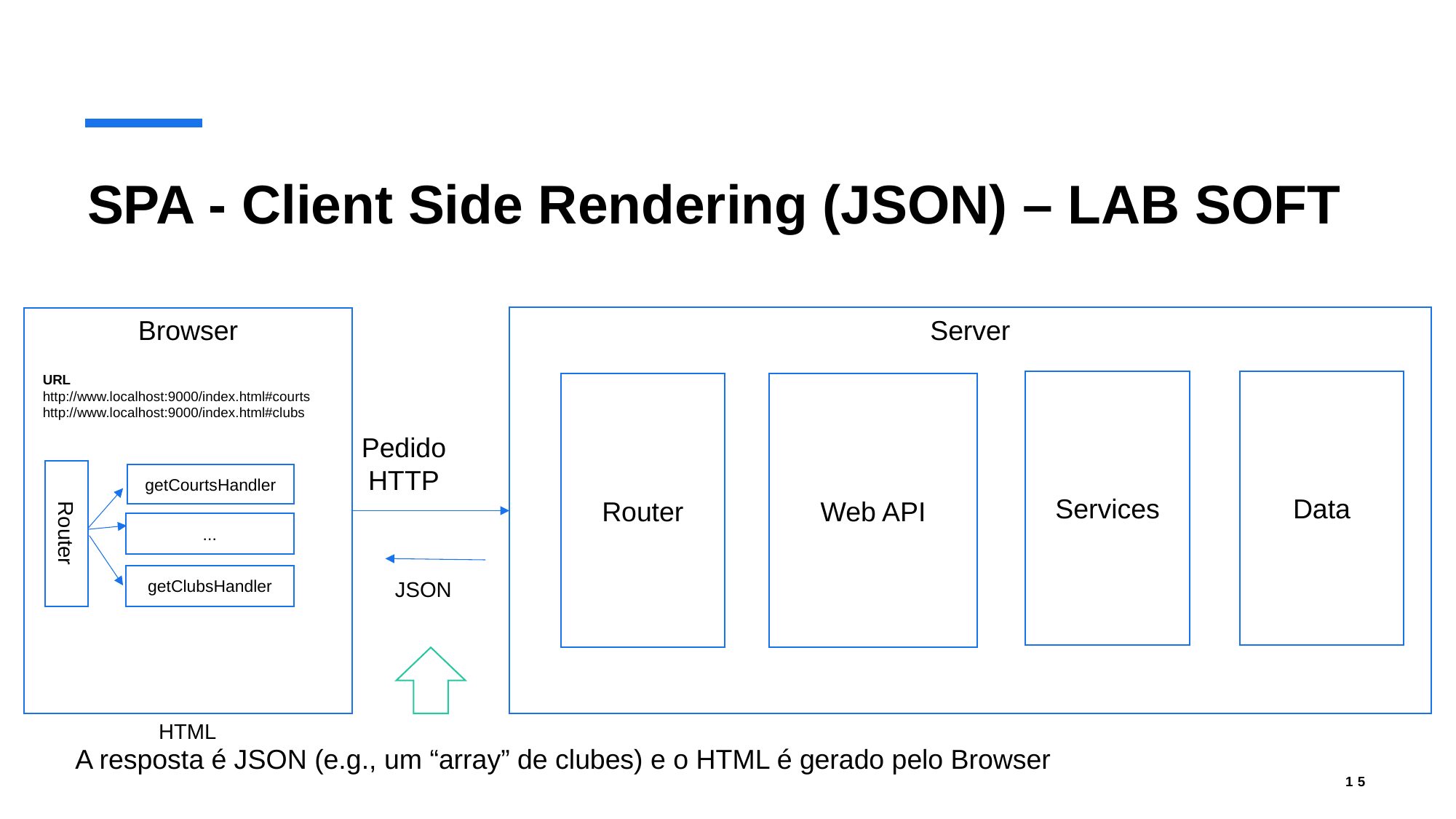

# SPA - Client Side Rendering (JSON) – LAB SOFT
Server
Browser
URL
http://www.localhost:9000/index.html#courts
http://www.localhost:9000/index.html#clubs
Data
Services
Router
Web API
Pedido
HTTP
getCourtsHandler
Router
...
getClubsHandler
JSON

HTML
A resposta é JSON (e.g., um “array” de clubes) e o HTML é gerado pelo Browser
15